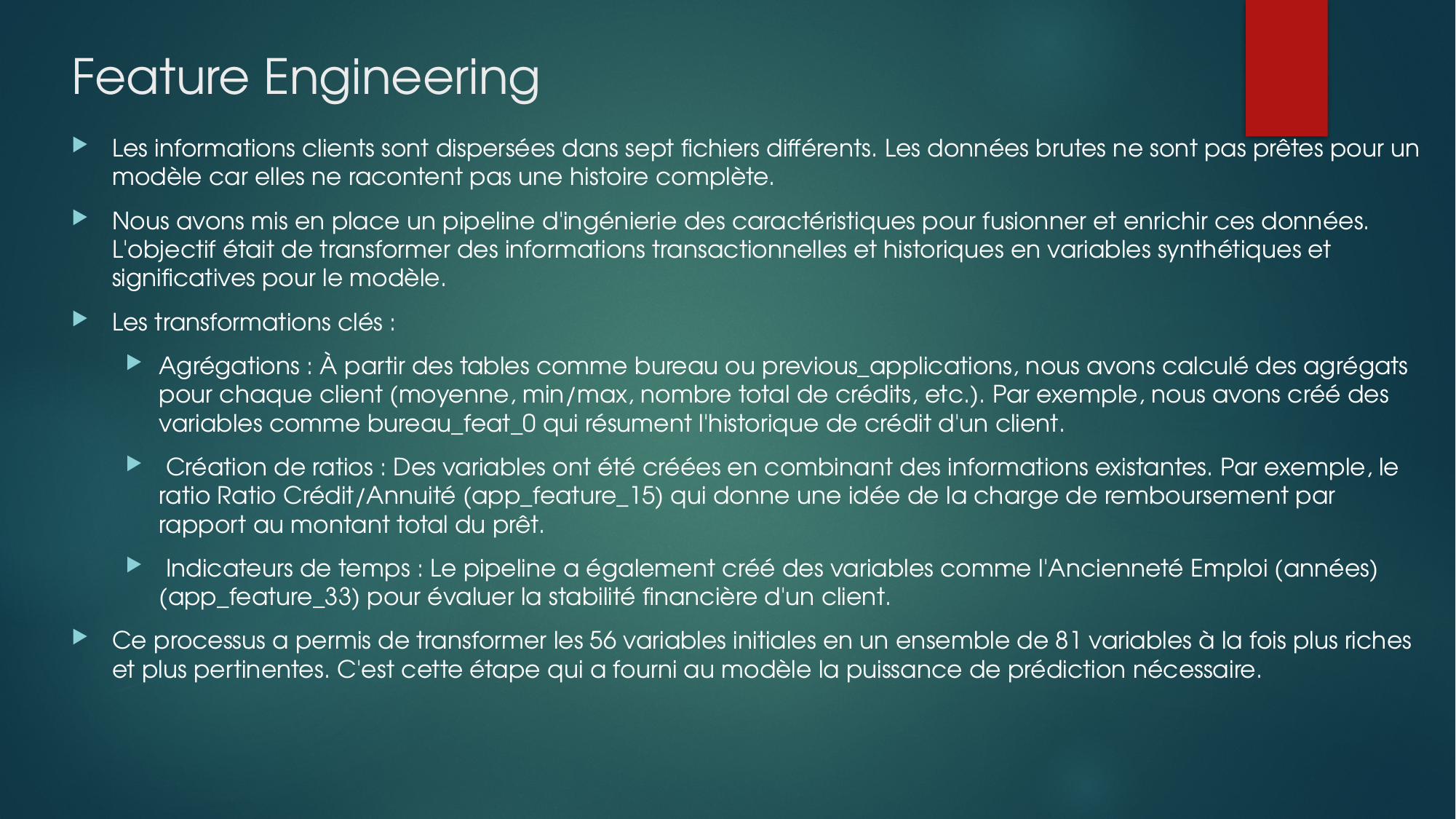

# Feature Engineering
Les informations clients sont dispersées dans sept fichiers différents. Les données brutes ne sont pas prêtes pour un modèle car elles ne racontent pas une histoire complète.
Nous avons mis en place un pipeline d'ingénierie des caractéristiques pour fusionner et enrichir ces données. L'objectif était de transformer des informations transactionnelles et historiques en variables synthétiques et significatives pour le modèle.
Les transformations clés :
Agrégations : À partir des tables comme bureau ou previous_applications, nous avons calculé des agrégats pour chaque client (moyenne, min/max, nombre total de crédits, etc.). Par exemple, nous avons créé des variables comme bureau_feat_0 qui résument l'historique de crédit d'un client.
 Création de ratios : Des variables ont été créées en combinant des informations existantes. Par exemple, le ratio Ratio Crédit/Annuité (app_feature_15) qui donne une idée de la charge de remboursement par rapport au montant total du prêt.
 Indicateurs de temps : Le pipeline a également créé des variables comme l'Ancienneté Emploi (années) (app_feature_33) pour évaluer la stabilité financière d'un client.
Ce processus a permis de transformer les 56 variables initiales en un ensemble de 81 variables à la fois plus riches et plus pertinentes. C'est cette étape qui a fourni au modèle la puissance de prédiction nécessaire.